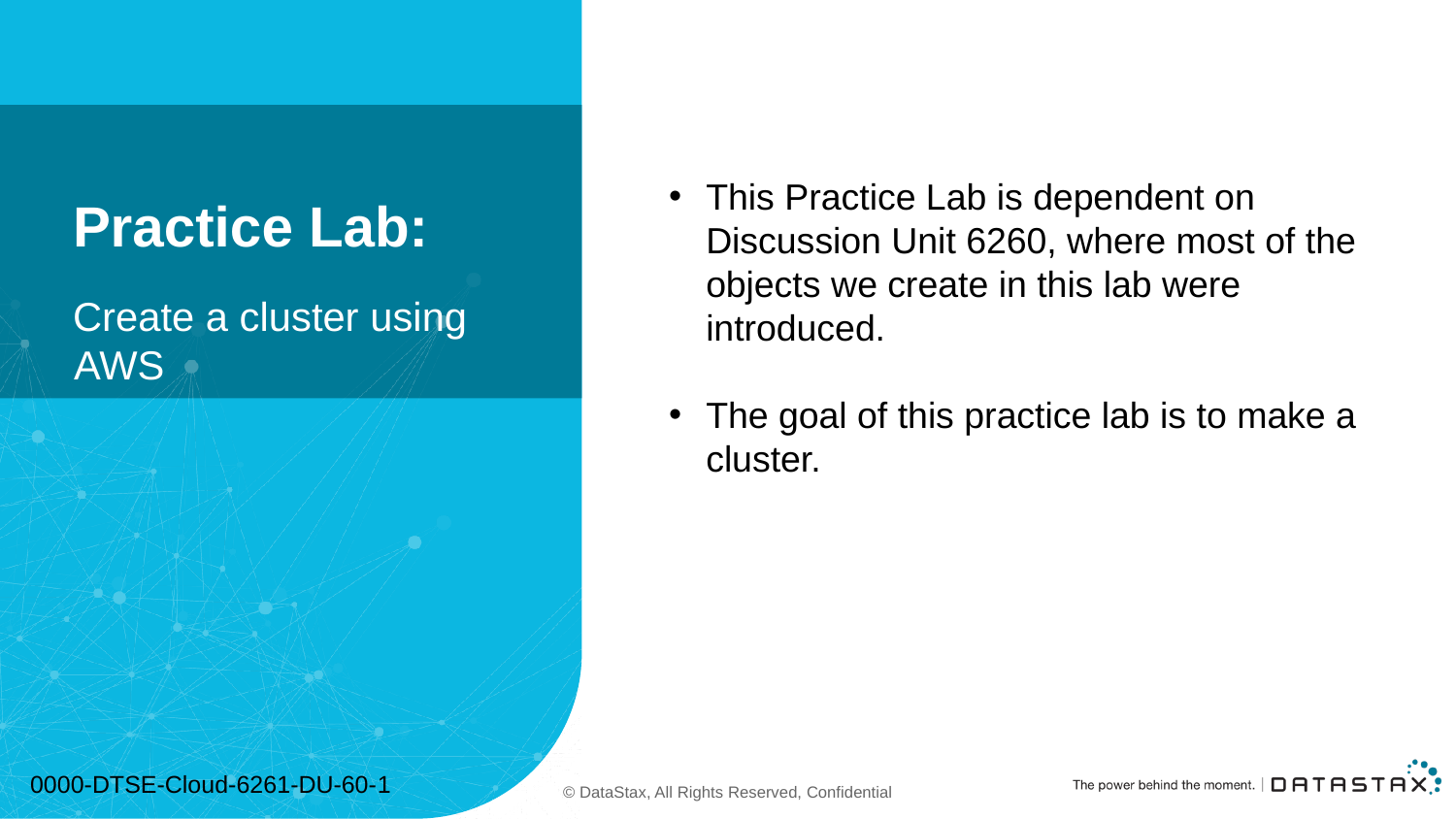

# Practice Lab:
This Practice Lab is dependent on Discussion Unit 6260, where most of the objects we create in this lab were introduced.

The goal of this practice lab is to make a cluster.
Create a cluster using AWS
0000-DTSE-Cloud-6261-DU-60-1